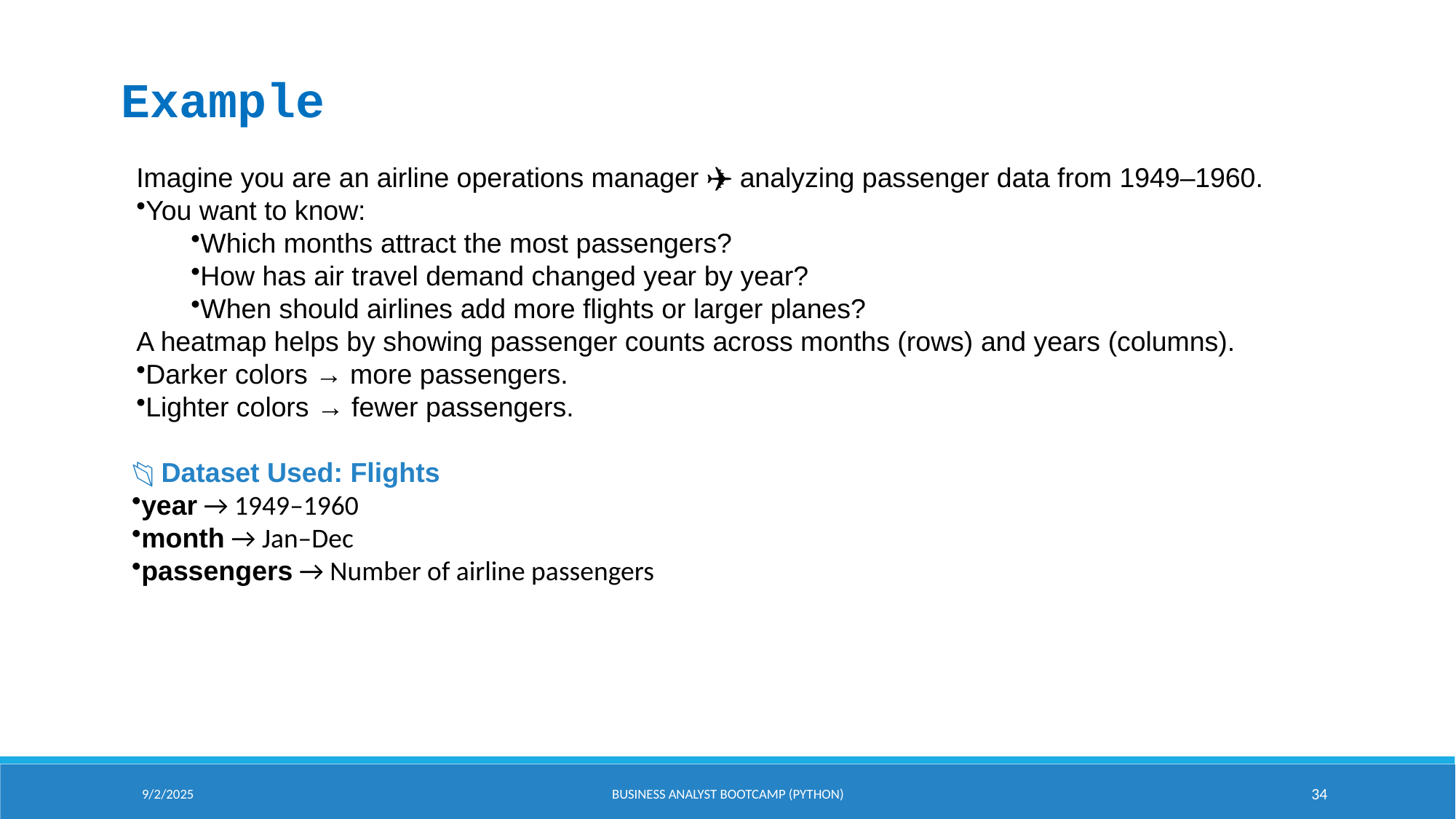

Example
Imagine you are an airline operations manager ✈️ analyzing passenger data from 1949–1960.
You want to know:
Which months attract the most passengers?
How has air travel demand changed year by year?
When should airlines add more flights or larger planes?
A heatmap helps by showing passenger counts across months (rows) and years (columns).
Darker colors → more passengers.
Lighter colors → fewer passengers.

📂 Dataset Used: Flights
year → 1949–1960
month → Jan–Dec
passengers → Number of airline passengers

9/2/2025
Business Analyst Bootcamp (PYTHON)
34